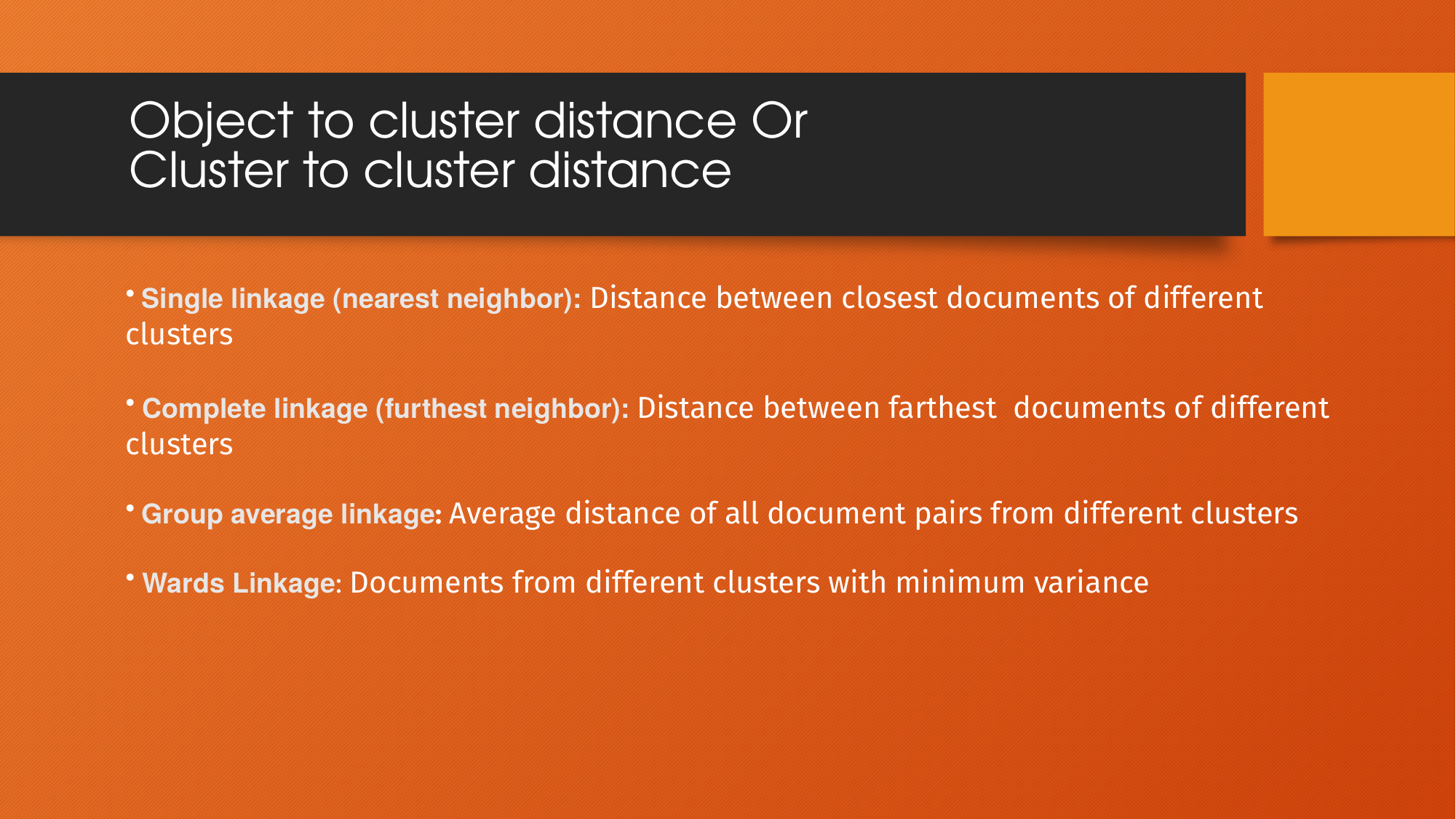

Object to cluster distance Or
Cluster to cluster distance
 Single linkage (nearest neighbor): Distance between closest documents of different clusters

 Complete linkage (furthest neighbor): Distance between farthest  documents of different clusters

 Group average linkage: Average distance of all document pairs from different clusters

 Wards Linkage: Documents from different clusters with minimum variance